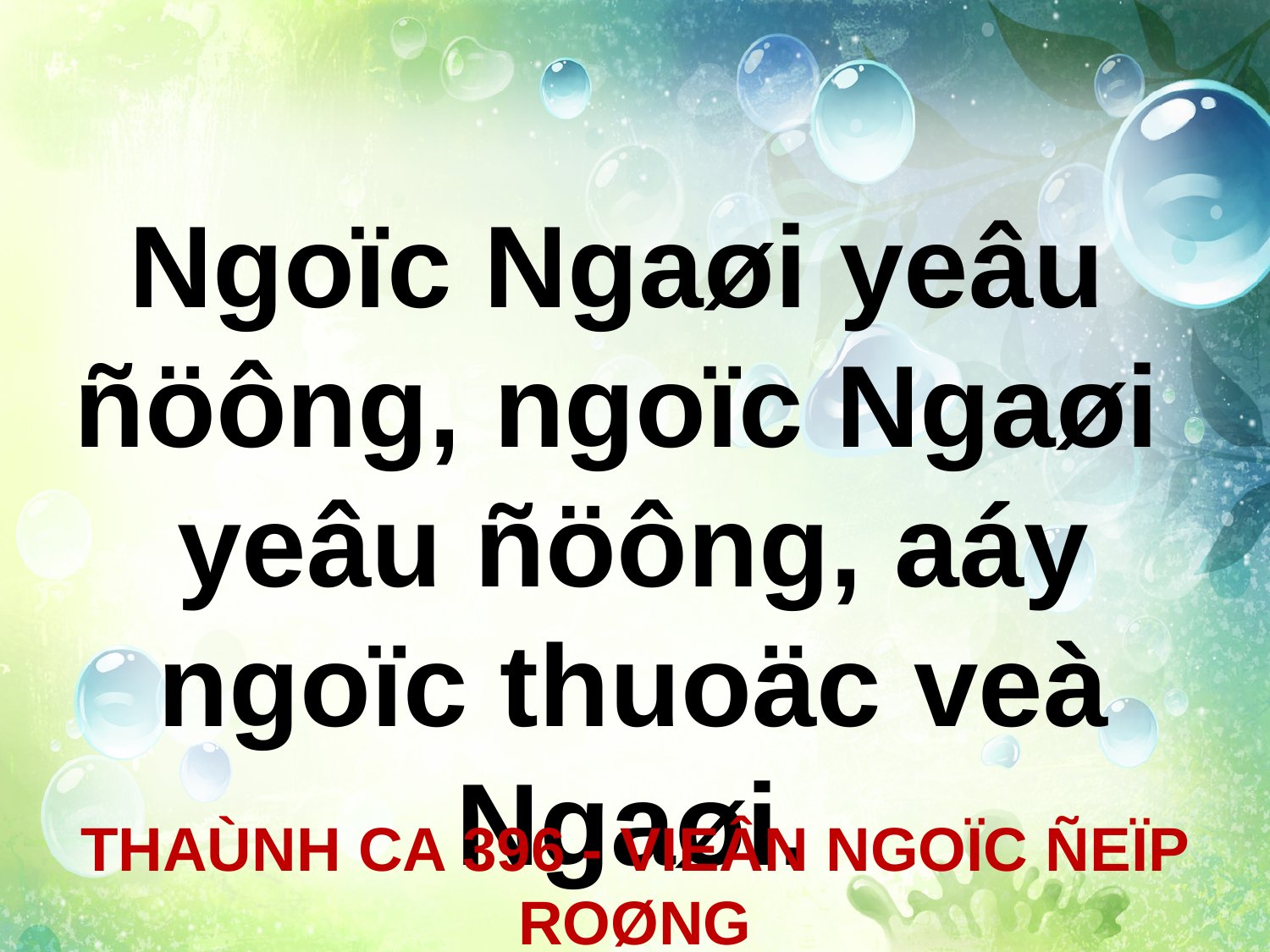

Ngoïc Ngaøi yeâu
ñöông, ngoïc Ngaøi
yeâu ñöông, aáy ngoïc thuoäc veà Ngaøi.
THAÙNH CA 396 - VIEÂN NGOÏC ÑEÏP ROØNG